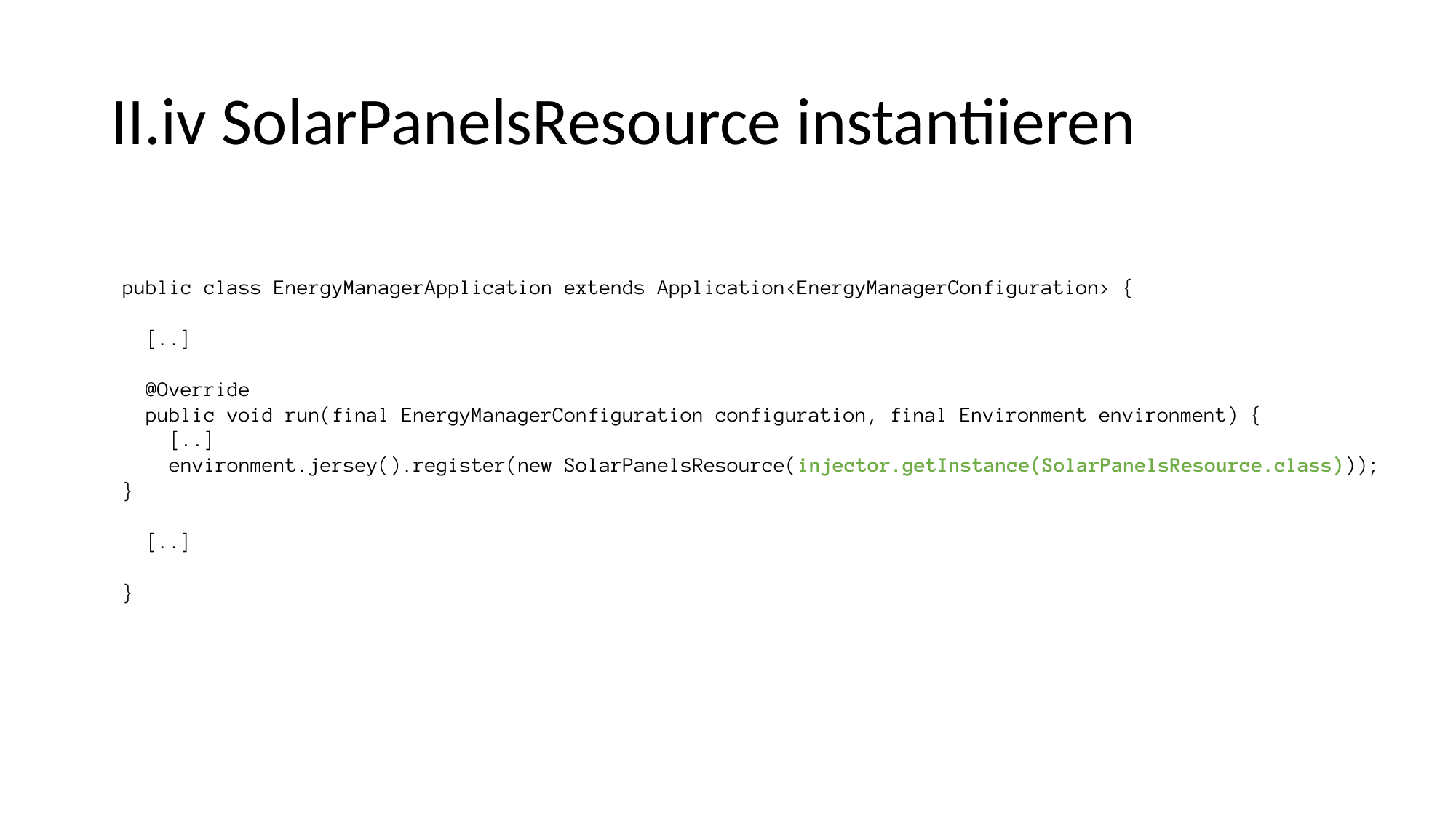

# II.iv SolarPanelsResource instantiieren
public class EnergyManagerApplication extends Application<EnergyManagerConfiguration> {

  [..]

  @Override
  public void run(final EnergyManagerConfiguration configuration, final Environment environment) {
    [..]
    environment.jersey().register(new SolarPanelsResource(injector.getInstance(SolarPanelsResource.class)));
}

  [..]

}